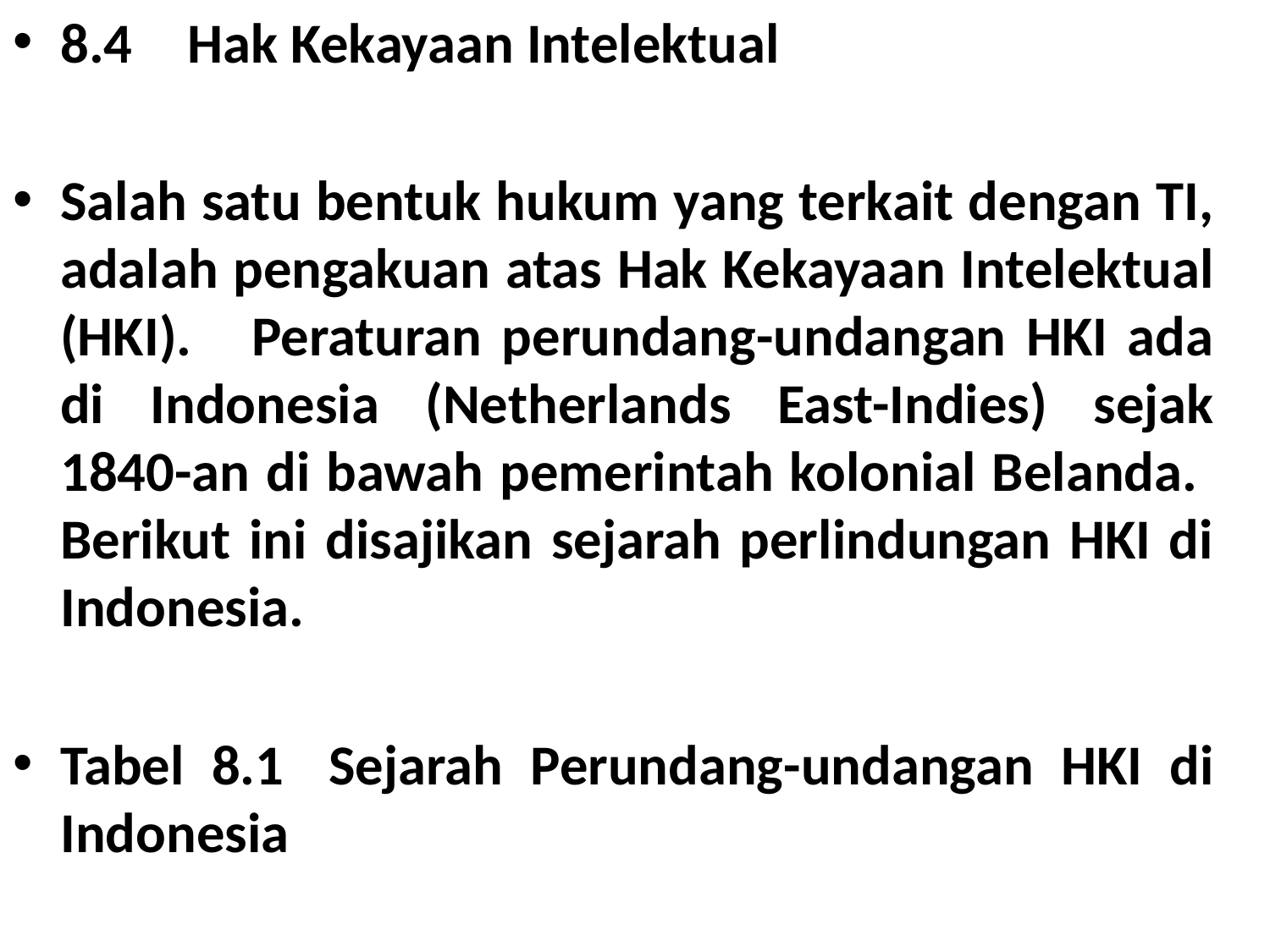

8.4	Hak Kekayaan Intelektual

Salah satu bentuk hukum yang terkait dengan TI, adalah pengakuan atas Hak Kekayaan Intelektual (HKI).   Peraturan perundang-undangan HKI ada di Indonesia (Netherlands East-Indies) sejak 1840-an di bawah pemerintah kolonial Belanda.  Berikut ini disajikan sejarah perlindungan HKI di Indonesia.

Tabel 8.1	Sejarah Perundang-undangan HKI di Indonesia